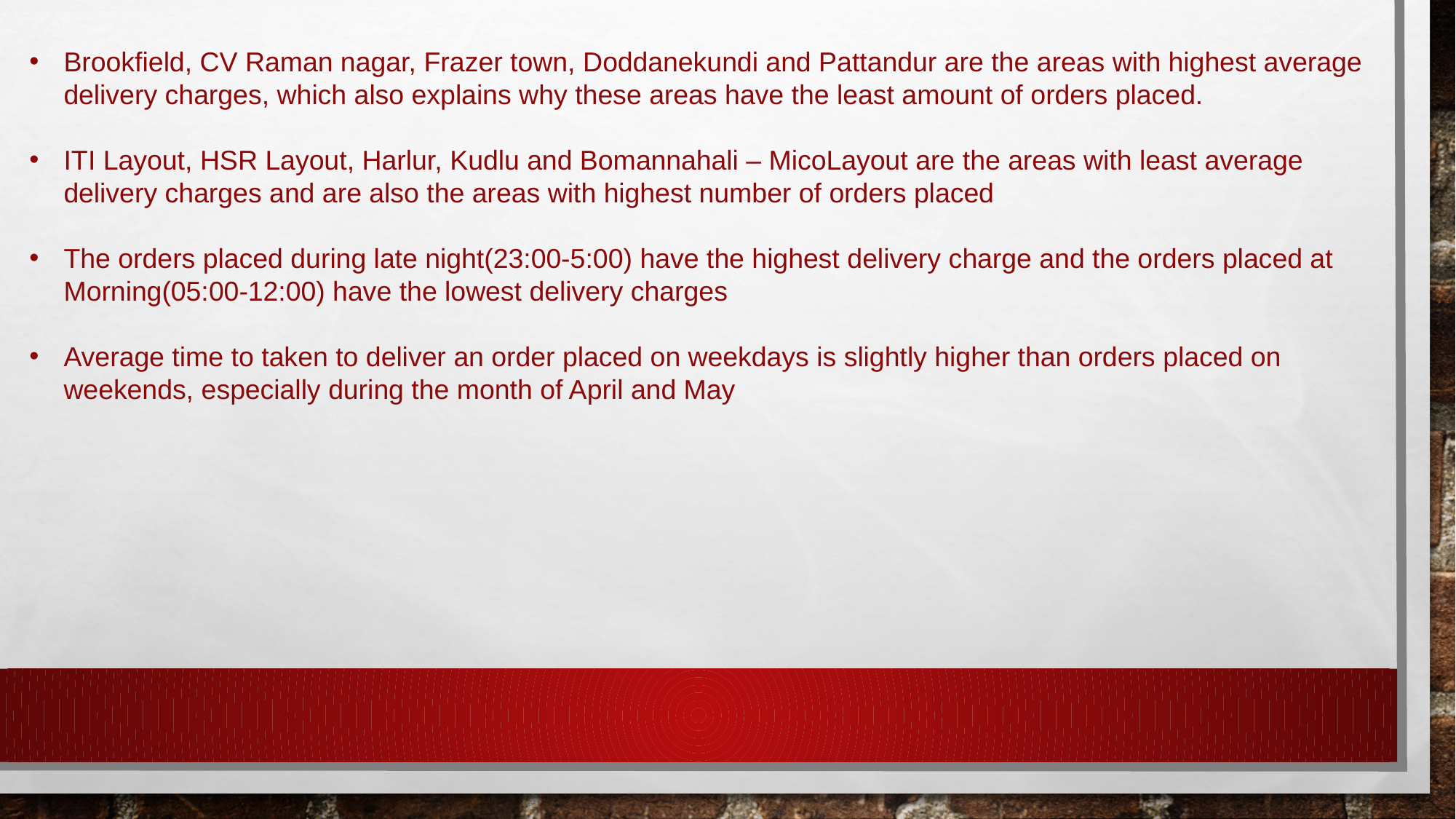

Brookfield, CV Raman nagar, Frazer town, Doddanekundi and Pattandur are the areas with highest average delivery charges, which also explains why these areas have the least amount of orders placed.

ITI Layout, HSR Layout, Harlur, Kudlu and Bomannahali – MicoLayout are the areas with least average delivery charges and are also the areas with highest number of orders placed

The orders placed during late night(23:00-5:00) have the highest delivery charge and the orders placed at Morning(05:00-12:00) have the lowest delivery charges

Average time to taken to deliver an order placed on weekdays is slightly higher than orders placed on weekends, especially during the month of April and May